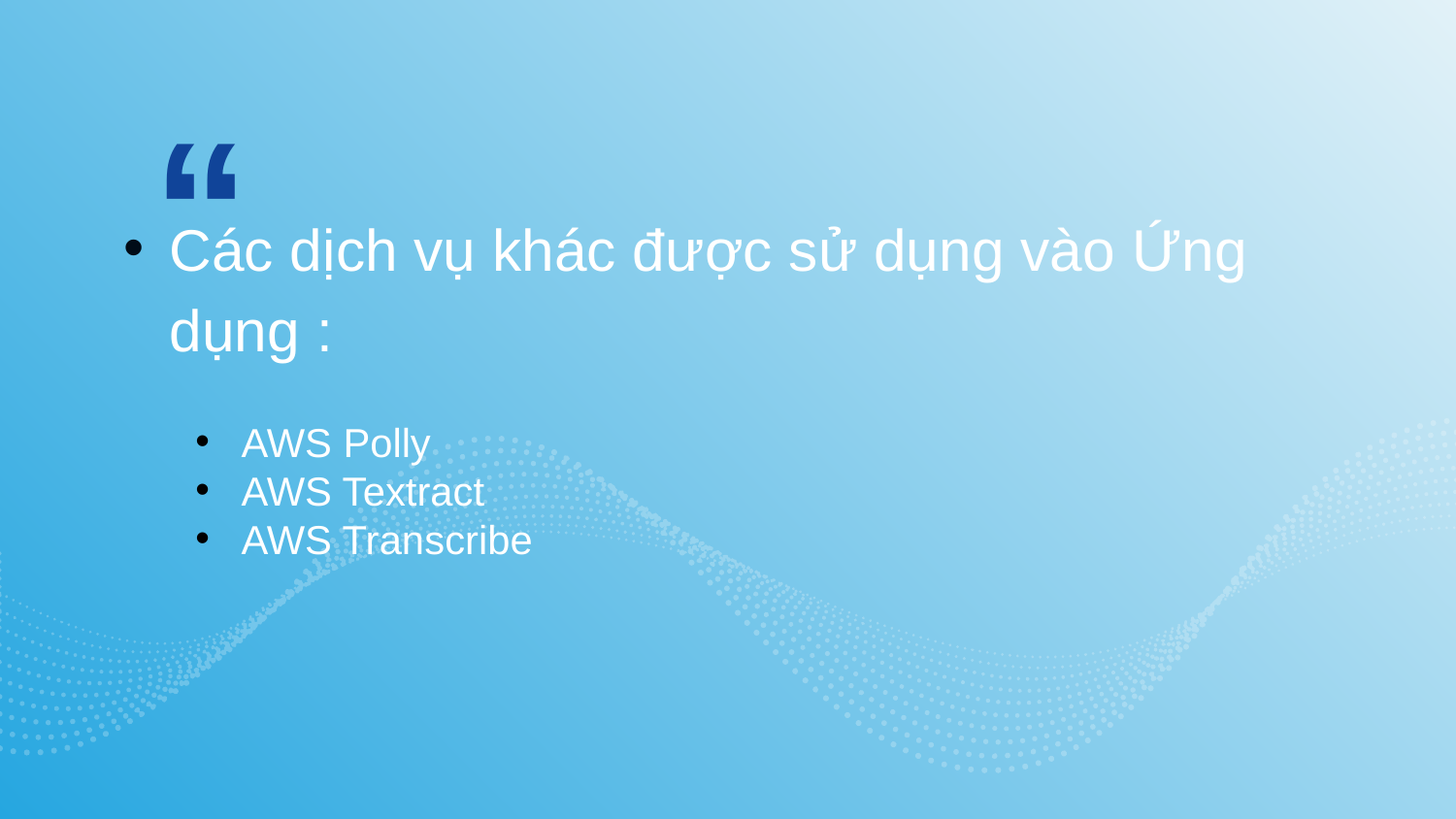

Các dịch vụ khác được sử dụng vào Ứng dụng :
AWS Polly
AWS Textract
AWS Transcribe

10